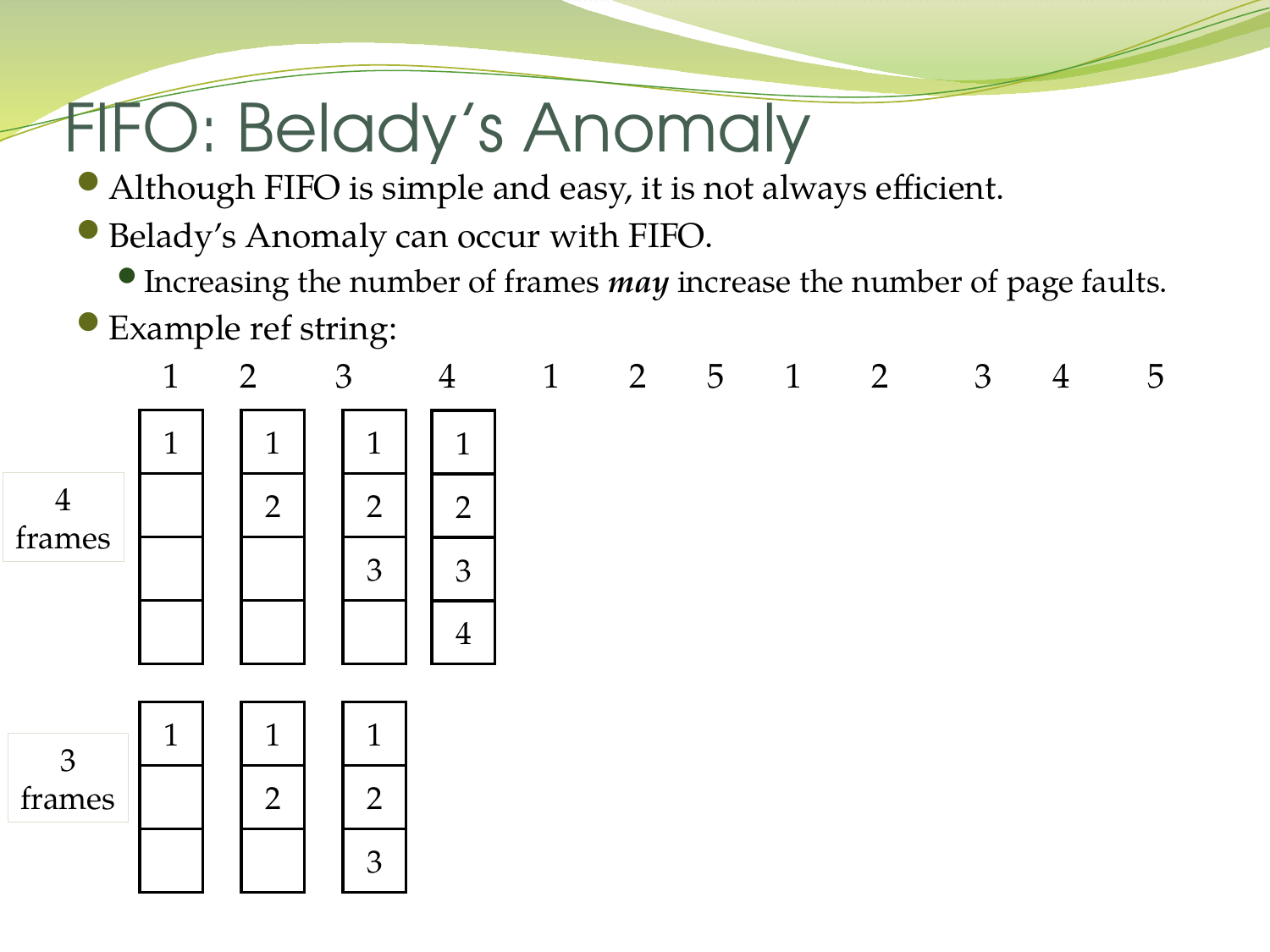

# FIFO: Belady’s Anomaly
Although FIFO is simple and easy, it is not always efficient.
Belady’s Anomaly can occur with FIFO.
Increasing the number of frames may increase the number of page faults.
Example ref string:
          1       2         3          4          1        2       5       1        2          3       4         5
1
1
1
1
1
1
2
1
1
1

1
2
2
2
2
4
frames

2
2

2

3

3
3
3
3
3

4
4
4
4
4
4
1
1
1
4
3
frames

2
2
5
5
5

3
5
5
5